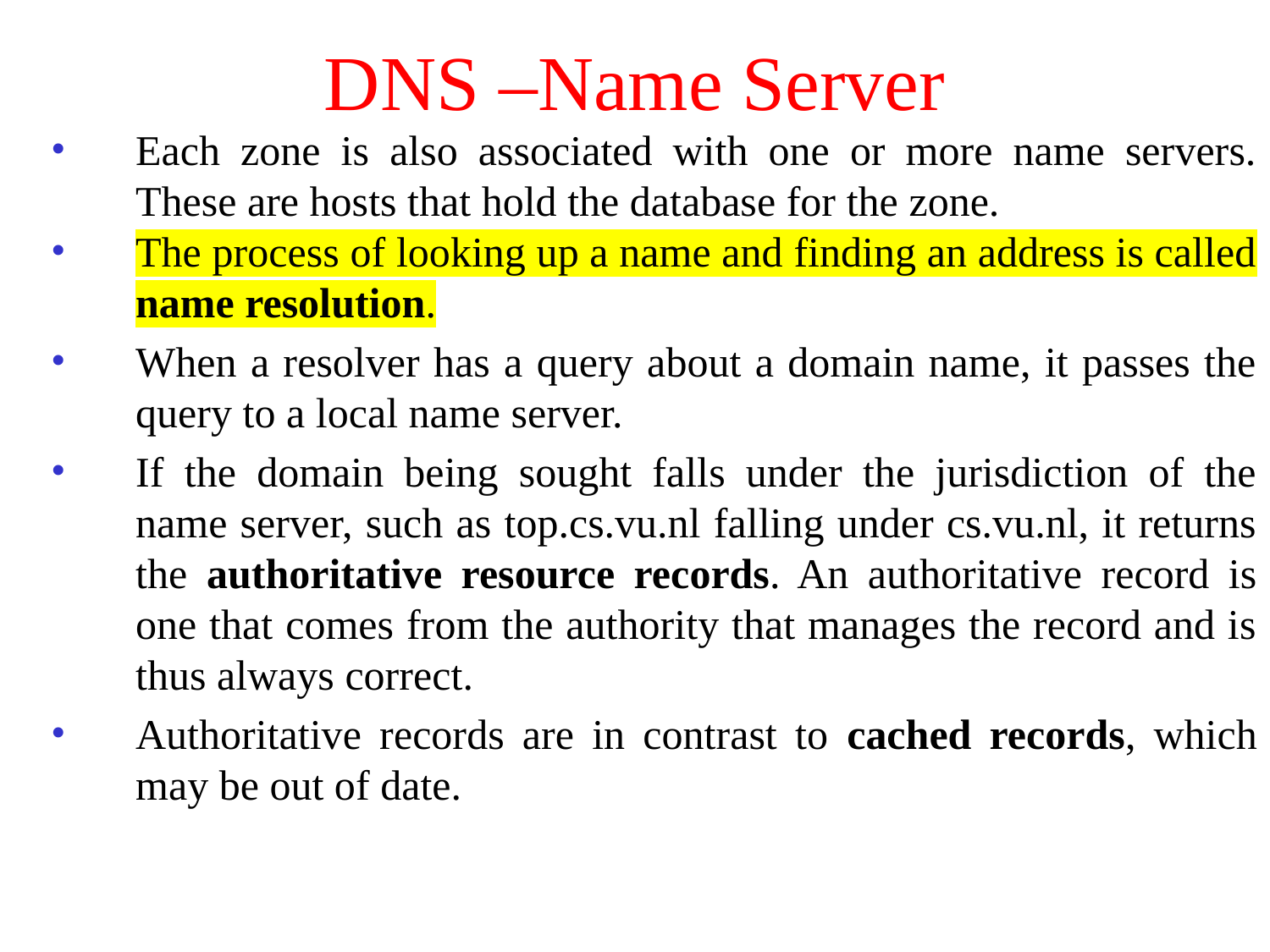

# DNS –Name Server
Each zone is also associated with one or more name servers. These are hosts that hold the database for the zone.
The process of looking up a name and finding an address is called name resolution.
When a resolver has a query about a domain name, it passes the query to a local name server.
If the domain being sought falls under the jurisdiction of the name server, such as top.cs.vu.nl falling under cs.vu.nl, it returns the authoritative resource records. An authoritative record is one that comes from the authority that manages the record and is thus always correct.
Authoritative records are in contrast to cached records, which may be out of date.